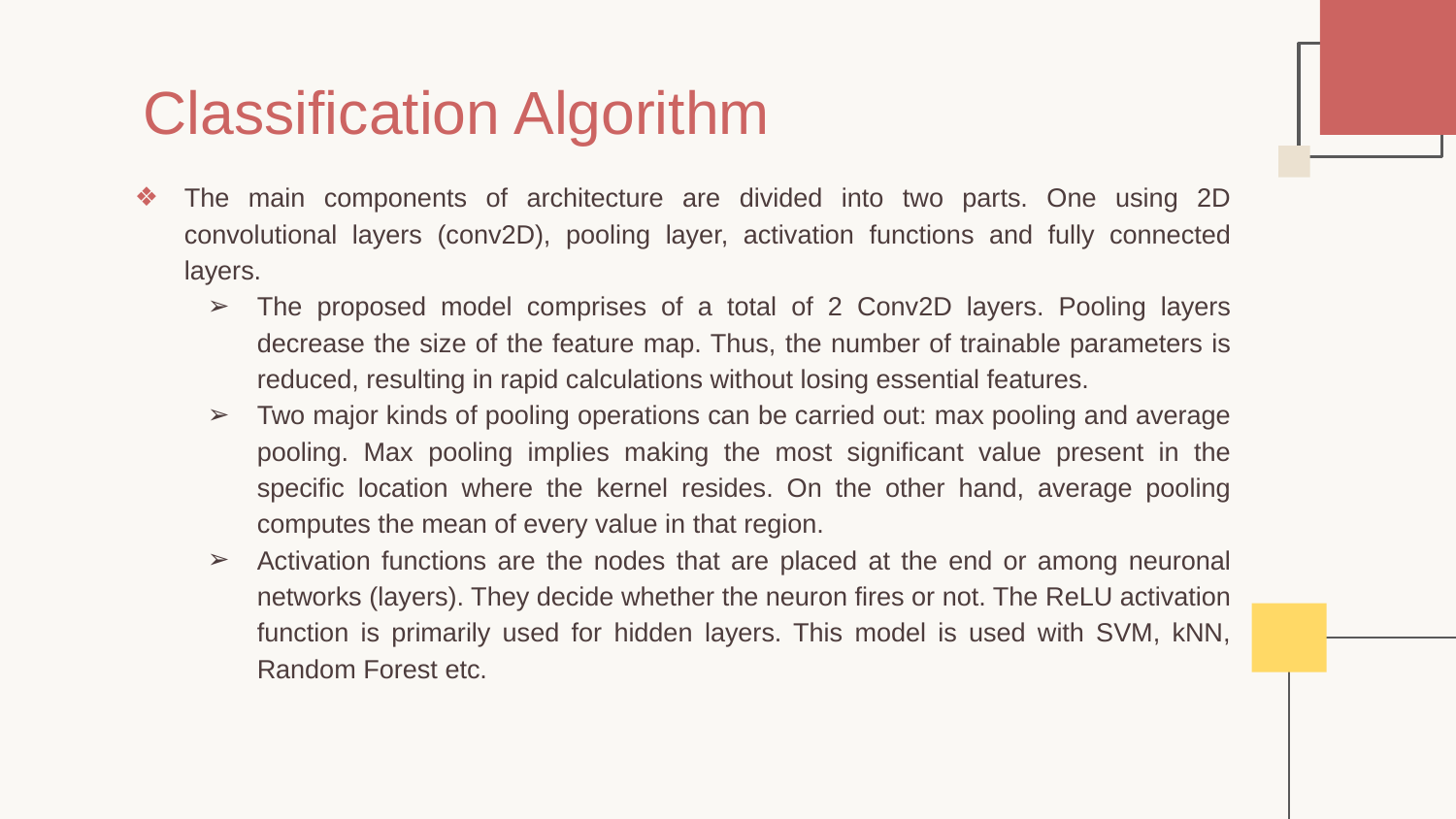

Classification Algorithm
The main components of architecture are divided into two parts. One using 2D convolutional layers (conv2D), pooling layer, activation functions and fully connected layers.
The proposed model comprises of a total of 2 Conv2D layers. Pooling layers decrease the size of the feature map. Thus, the number of trainable parameters is reduced, resulting in rapid calculations without losing essential features.
Two major kinds of pooling operations can be carried out: max pooling and average pooling. Max pooling implies making the most significant value present in the specific location where the kernel resides. On the other hand, average pooling computes the mean of every value in that region.
Activation functions are the nodes that are placed at the end or among neuronal networks (layers). They decide whether the neuron fires or not. The ReLU activation function is primarily used for hidden layers. This model is used with SVM, kNN, Random Forest etc.